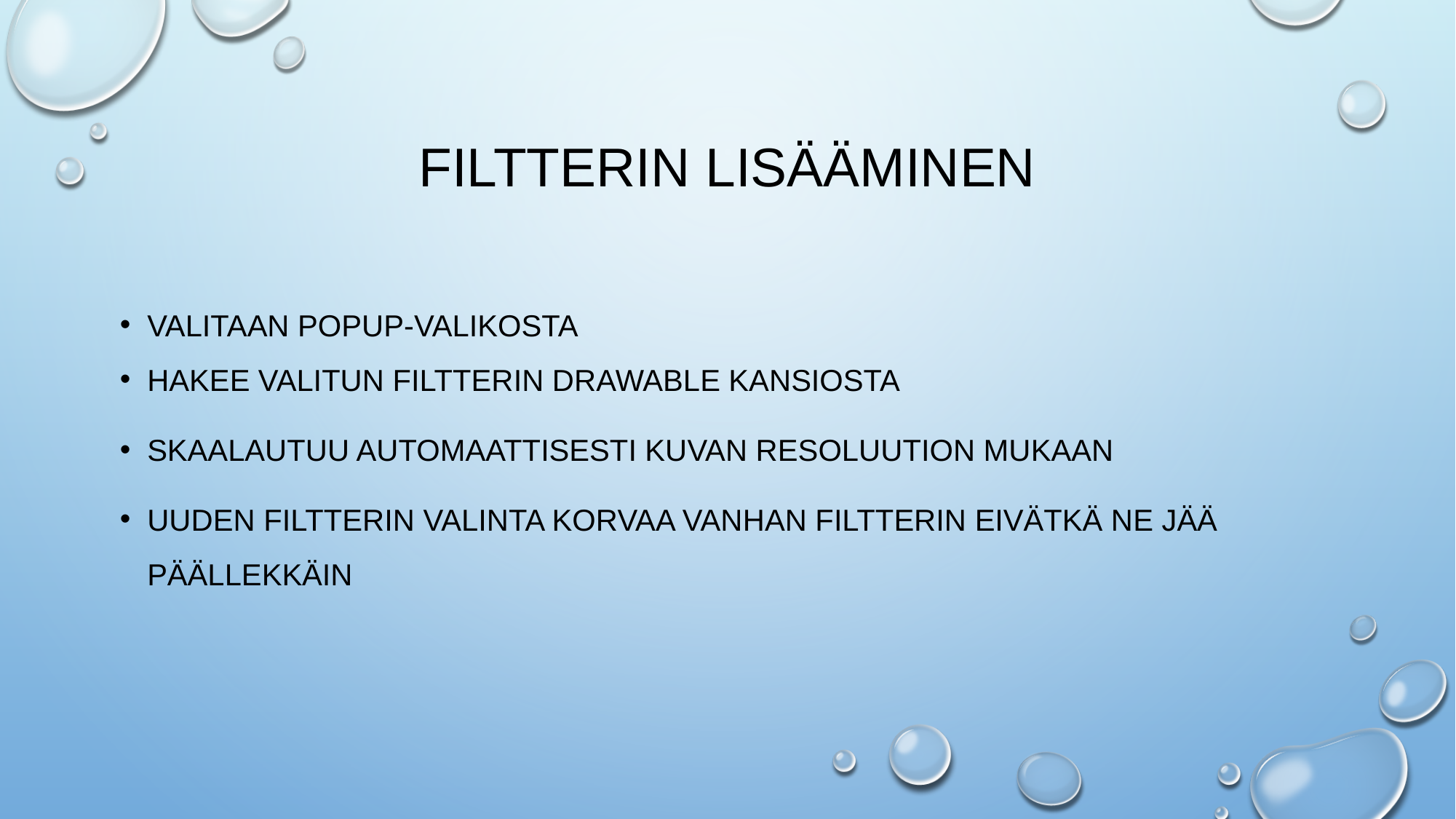

# FILTTERIN LISÄÄMINEN
VALITAAN POPUP-VALIKOSTA
HAKEE VALITUN FILTTERIN DRAWABLE KANSIOSTA
SKAALAUTUU AUTOMAATTISESTI KUVAN RESOLUUTION MUKAAN
UUDEN FILTTERIN VALINTA KORVAA VANHAN FILTTERIN EIVÄTKÄ NE JÄÄ PÄÄLLEKKÄIN